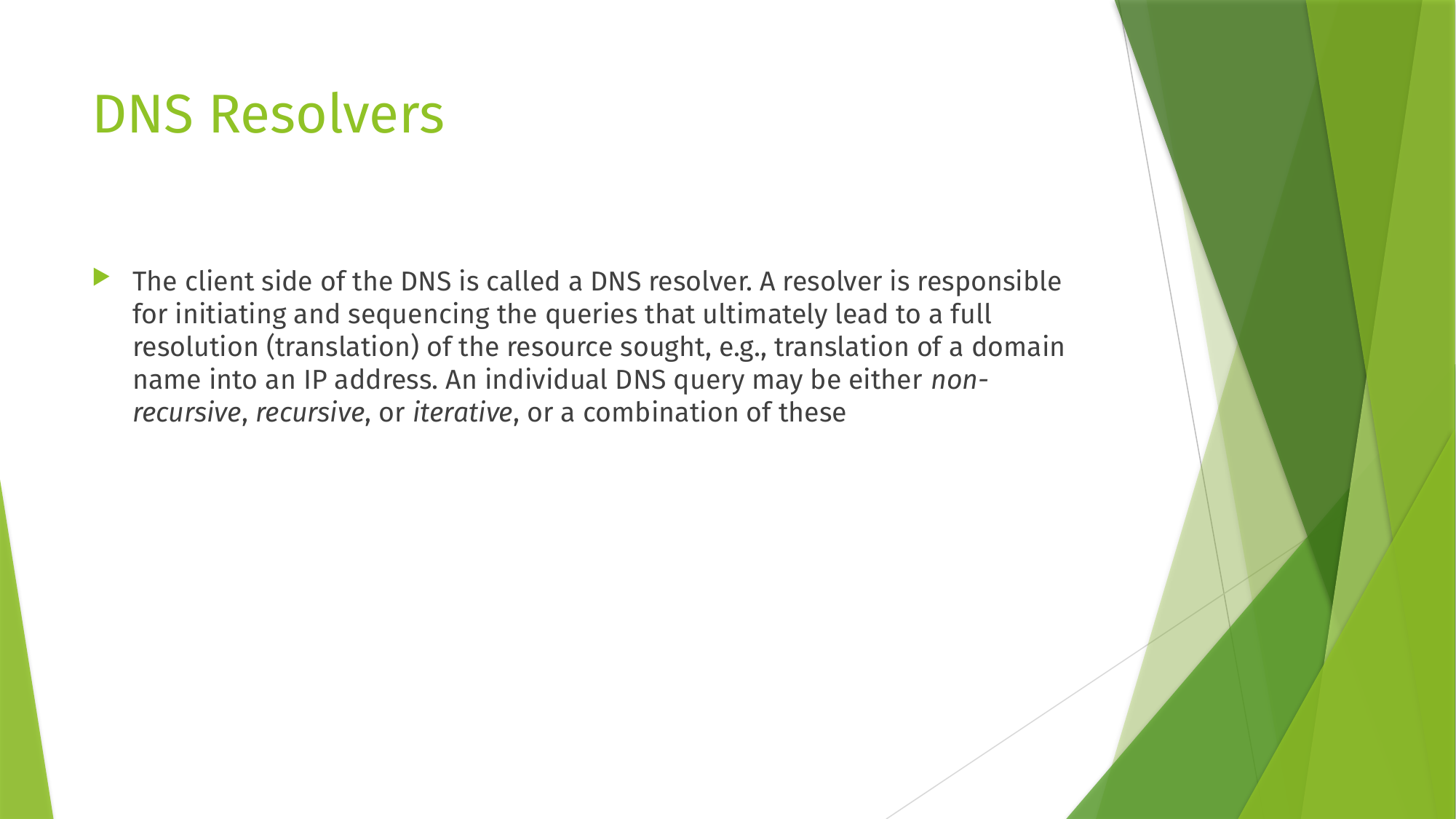

# DNS Resolvers
The client side of the DNS is called a DNS resolver. A resolver is responsible for initiating and sequencing the queries that ultimately lead to a full resolution (translation) of the resource sought, e.g., translation of a domain name into an IP address. An individual DNS query may be either non-recursive, recursive, or iterative, or a combination of these